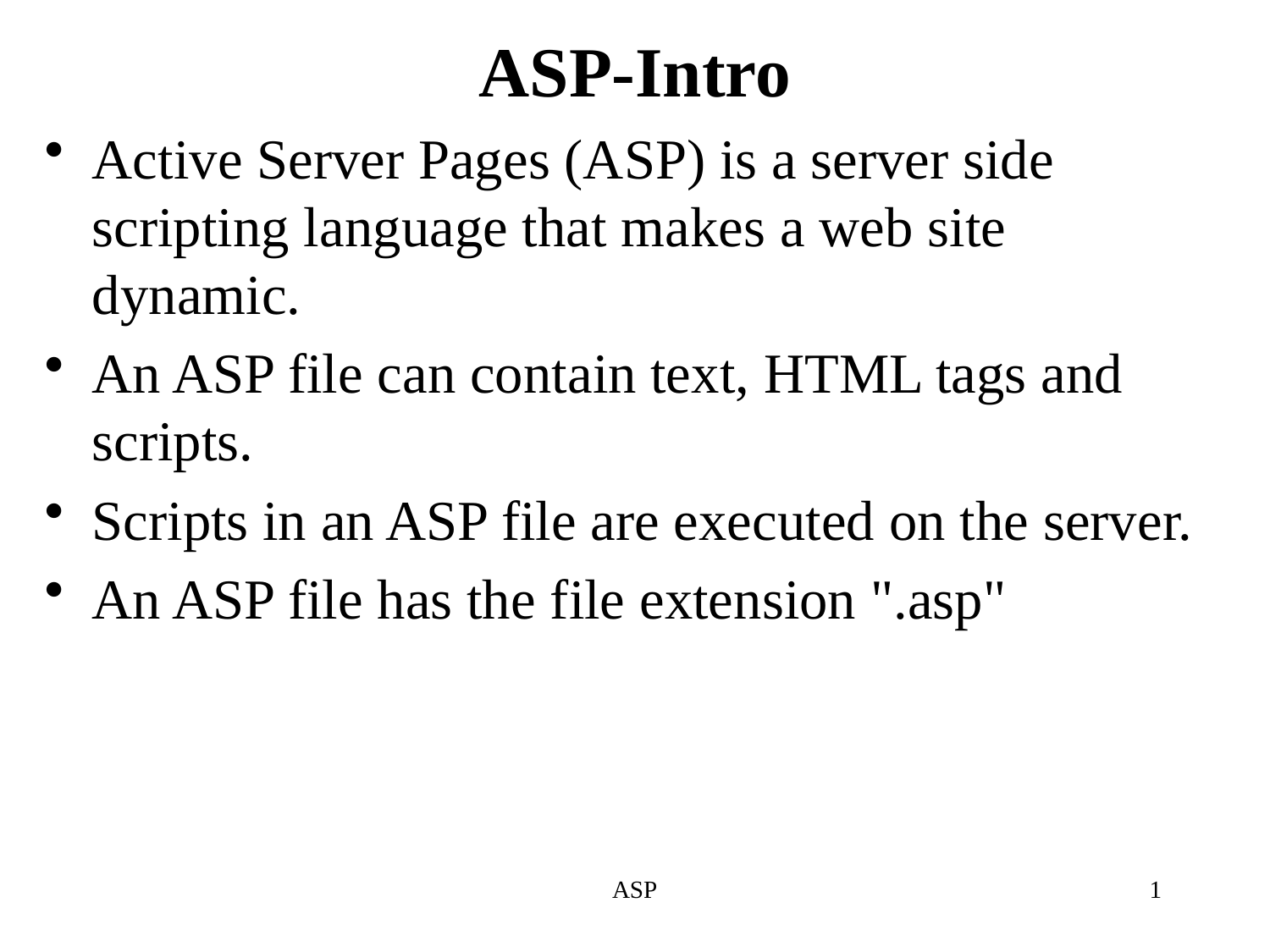

# ASP-Intro
Active Server Pages (ASP) is a server side scripting language that makes a web site dynamic.
An ASP file can contain text, HTML tags and scripts.
Scripts in an ASP file are executed on the server.
An ASP file has the file extension ".asp"
ASP
1